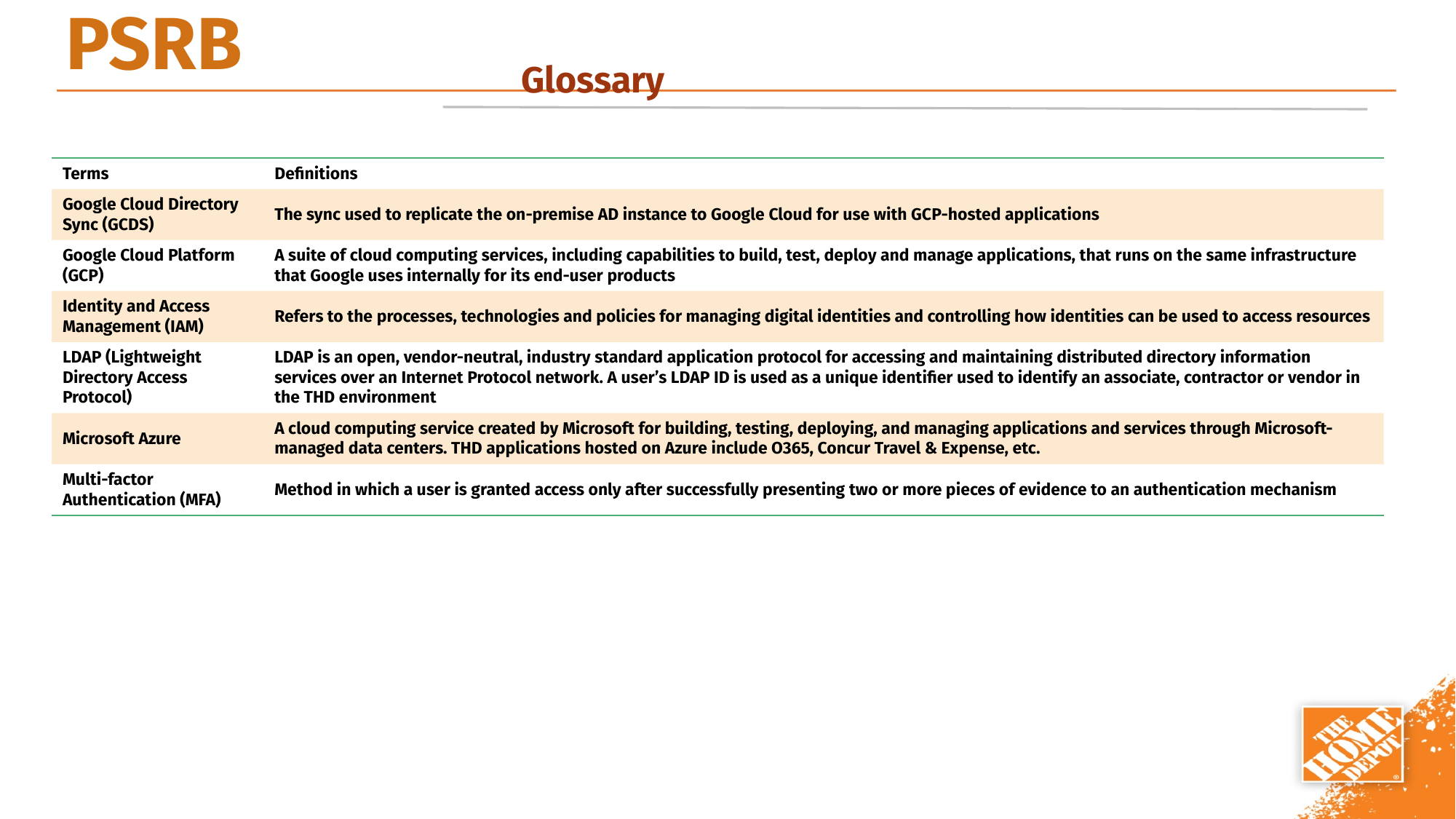

Glossary
| Terms | Definitions |
| --- | --- |
| Google Cloud Directory Sync (GCDS) | The sync used to replicate the on-premise AD instance to Google Cloud for use with GCP-hosted applications |
| Google Cloud Platform (GCP) | A suite of cloud computing services, including capabilities to build, test, deploy and manage applications, that runs on the same infrastructure that Google uses internally for its end-user products |
| Identity and Access Management (IAM) | Refers to the processes, technologies and policies for managing digital identities and controlling how identities can be used to access resources |
| LDAP (Lightweight Directory Access Protocol) | LDAP is an open, vendor-neutral, industry standard application protocol for accessing and maintaining distributed directory information services over an Internet Protocol network. A user’s LDAP ID is used as a unique identifier used to identify an associate, contractor or vendor in the THD environment |
| Microsoft Azure | A cloud computing service created by Microsoft for building, testing, deploying, and managing applications and services through Microsoft-managed data centers. THD applications hosted on Azure include O365, Concur Travel & Expense, etc. |
| Multi-factor Authentication (MFA) | Method in which a user is granted access only after successfully presenting two or more pieces of evidence to an authentication mechanism |